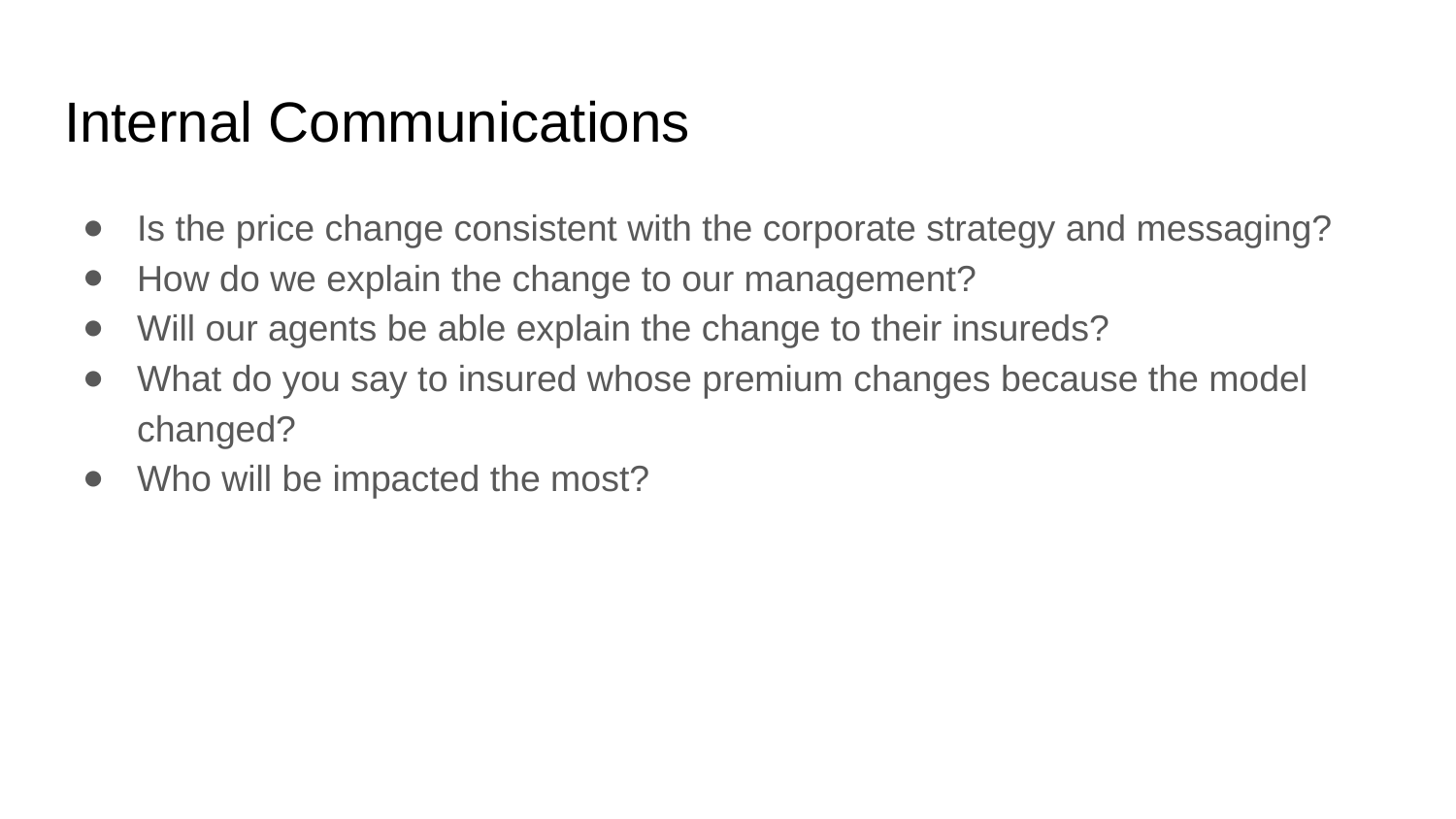

# Internal Communications
Is the price change consistent with the corporate strategy and messaging?
How do we explain the change to our management?
Will our agents be able explain the change to their insureds?
What do you say to insured whose premium changes because the model changed?
Who will be impacted the most?